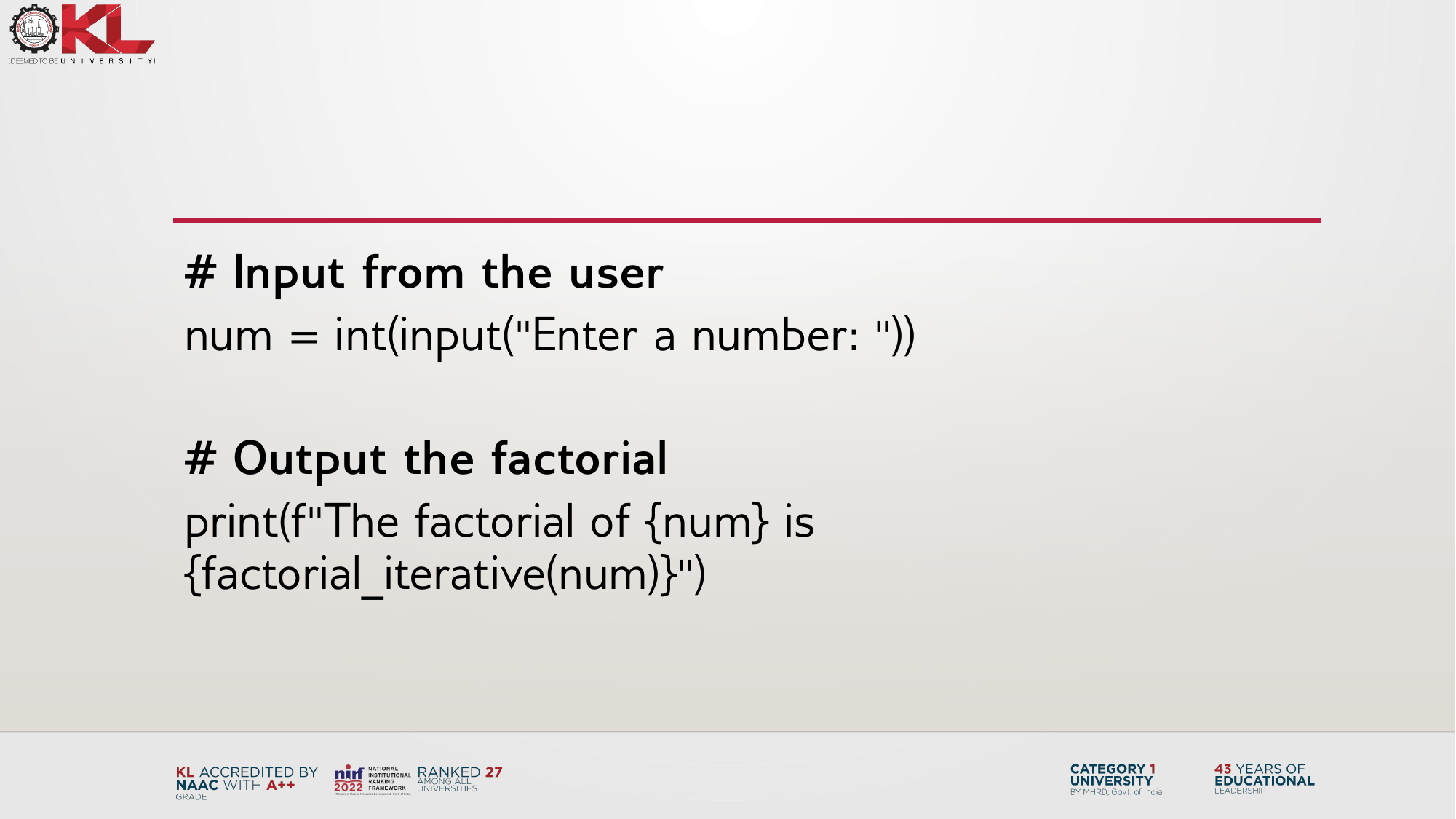

# Input from the user
num = int(input("Enter a number: "))

# Output the factorial
print(f"The factorial of {num} is {factorial_iterative(num)}")